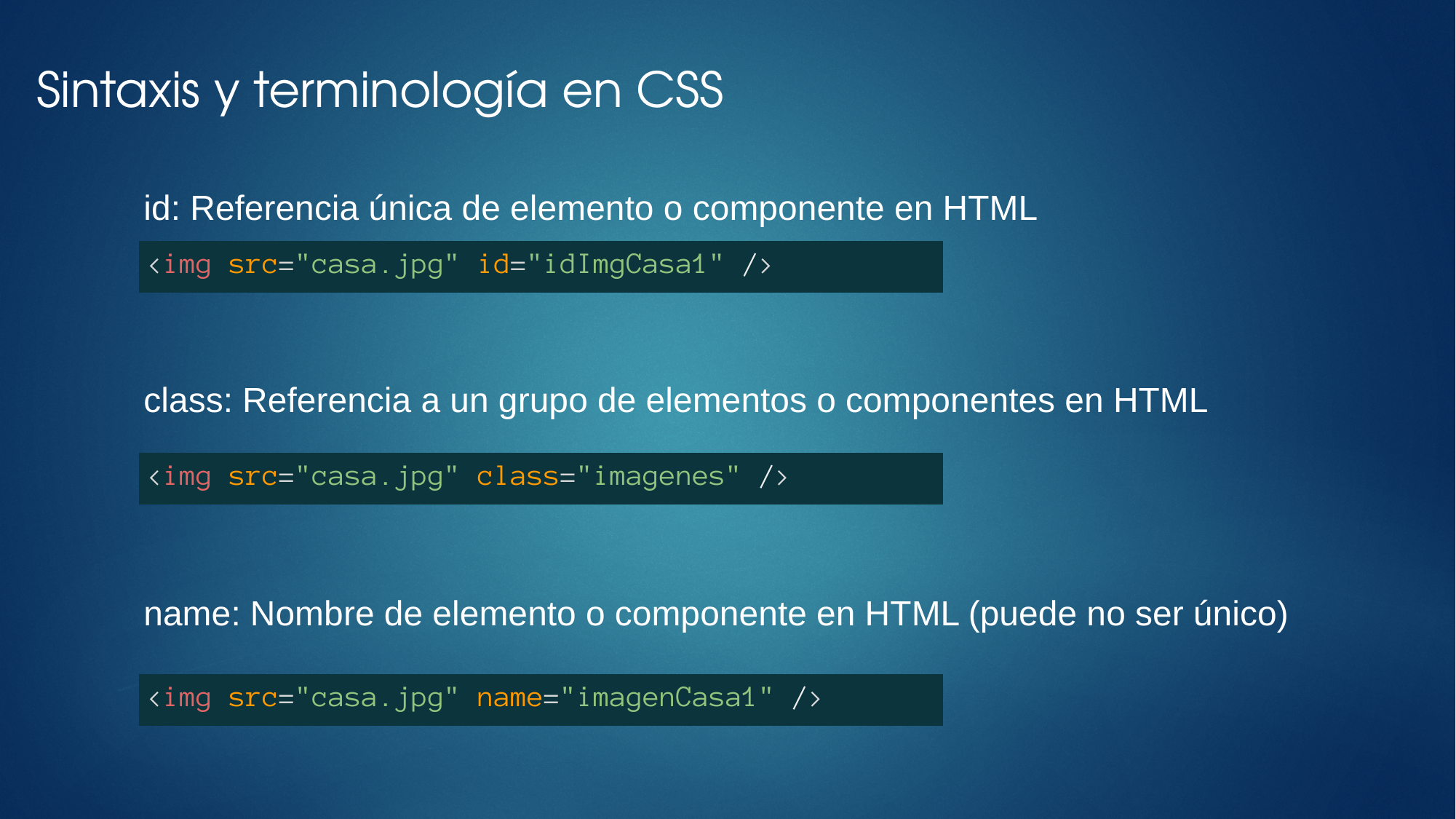

Sintaxis y terminología en CSS

       id: Referencia única de elemento o componente en HTML

       class: Referencia a un grupo de elementos o componentes en HTML

       name: Nombre de elemento o componente en HTML (puede no ser único)
| <img src="casa.jpg" id="idImgCasa1" /> |
| --- |
|  |
| <img src="casa.jpg" class="imagenes" /> |
| --- |
|  |
| <img src="casa.jpg" name="imagenCasa1" /> |
| --- |
|  |